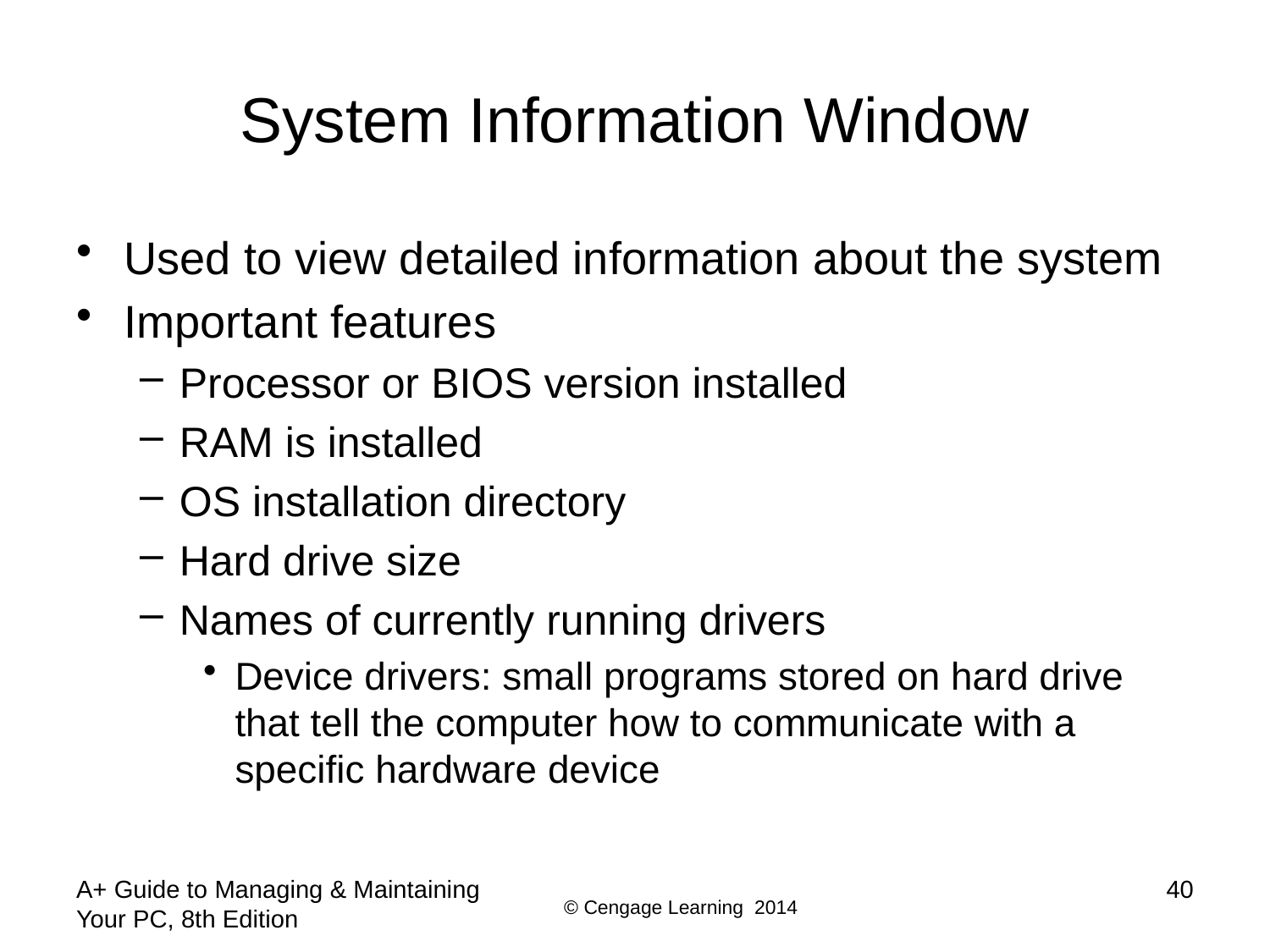

# System Information Window
Used to view detailed information about the system
Important features
Processor or BIOS version installed
RAM is installed
OS installation directory
Hard drive size
Names of currently running drivers
Device drivers: small programs stored on hard drive that tell the computer how to communicate with a specific hardware device
A+ Guide to Managing & Maintaining Your PC, 8th Edition
40